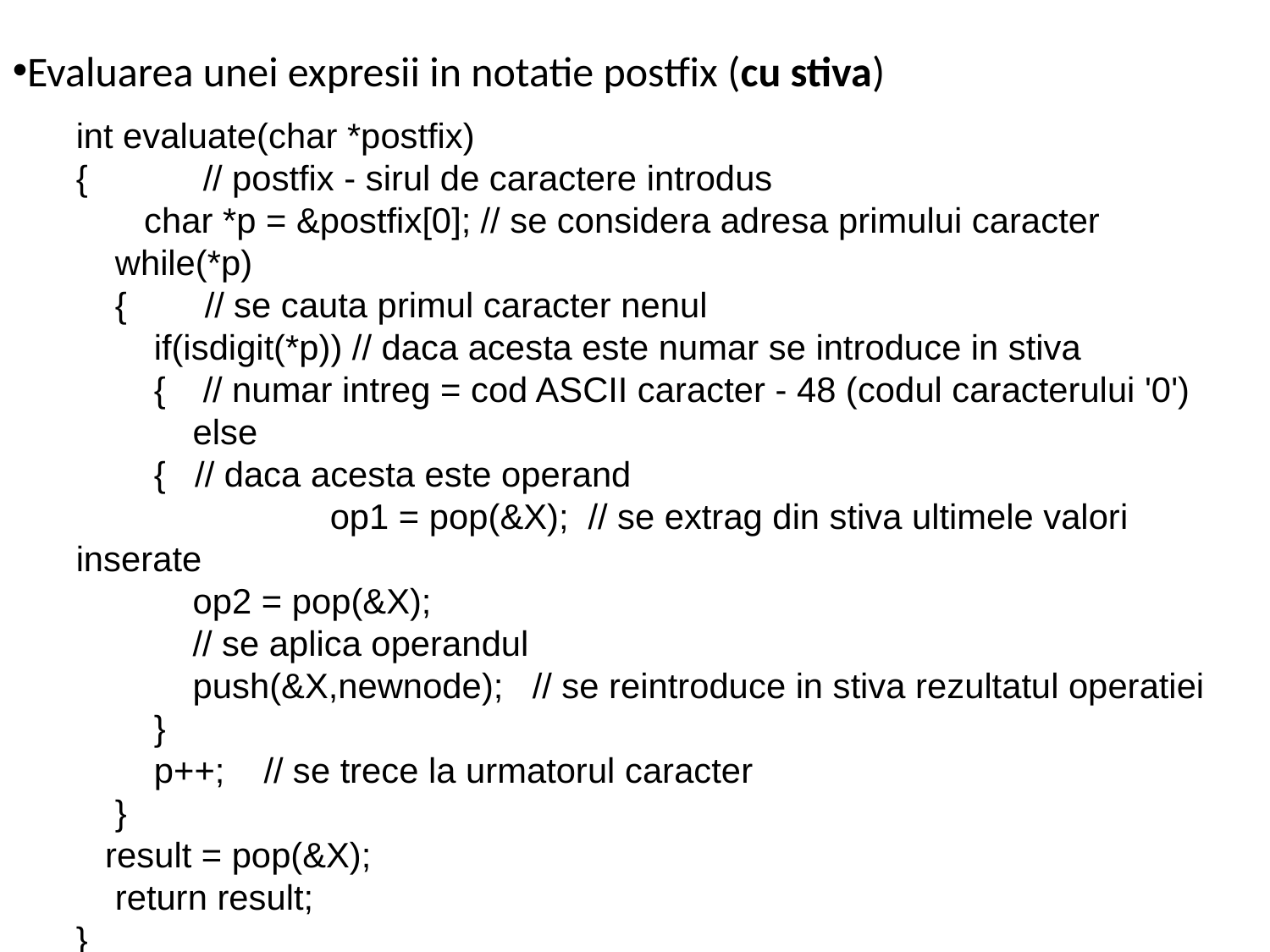

Evaluarea unei expresii in notatie postfix (cu stiva)
int evaluate(char *postfix)
{	// postfix - sirul de caractere introdus
       char *p = &postfix[0]; // se considera adresa primului caracter
    while(*p)
    {        // se cauta primul caracter nenul
        if(isdigit(*p)) // daca acesta este numar se introduce in stiva
        {	// numar intreg = cod ASCII caracter - 48 (codul caracterului '0')
            else
        {   // daca acesta este operand
		op1 = pop(&X);  // se extrag din stiva ultimele valori inserate
            op2 = pop(&X);
            // se aplica operandul
            push(&X,newnode);   // se reintroduce in stiva rezultatul operatiei
        }
        p++;    // se trece la urmatorul caracter
    }
   result = pop(&X);
    return result;
}